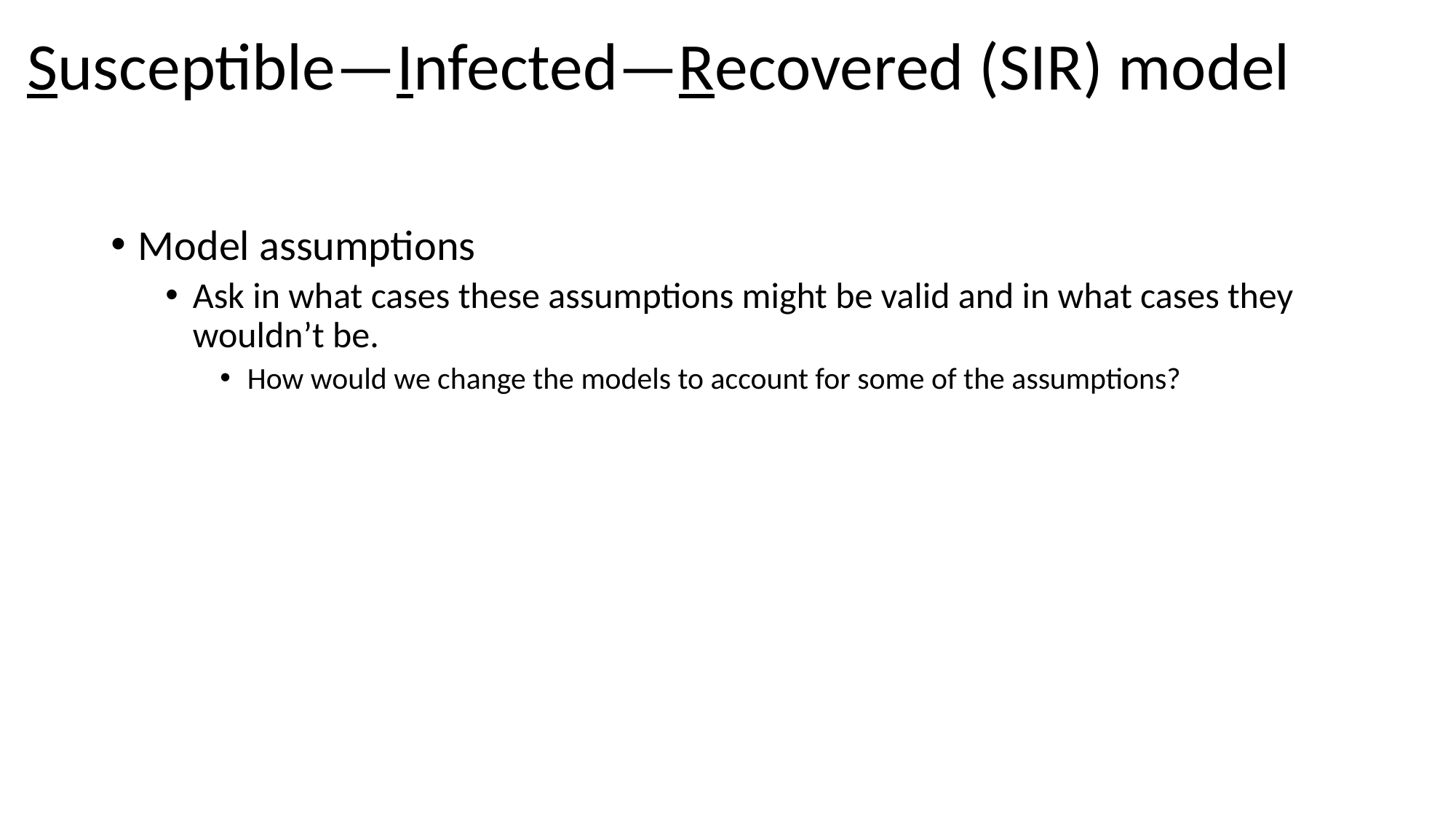

# Susceptible—Infected—Recovered (SIR) model
Model assumptions
Ask in what cases these assumptions might be valid and in what cases they wouldn’t be.
How would we change the models to account for some of the assumptions?